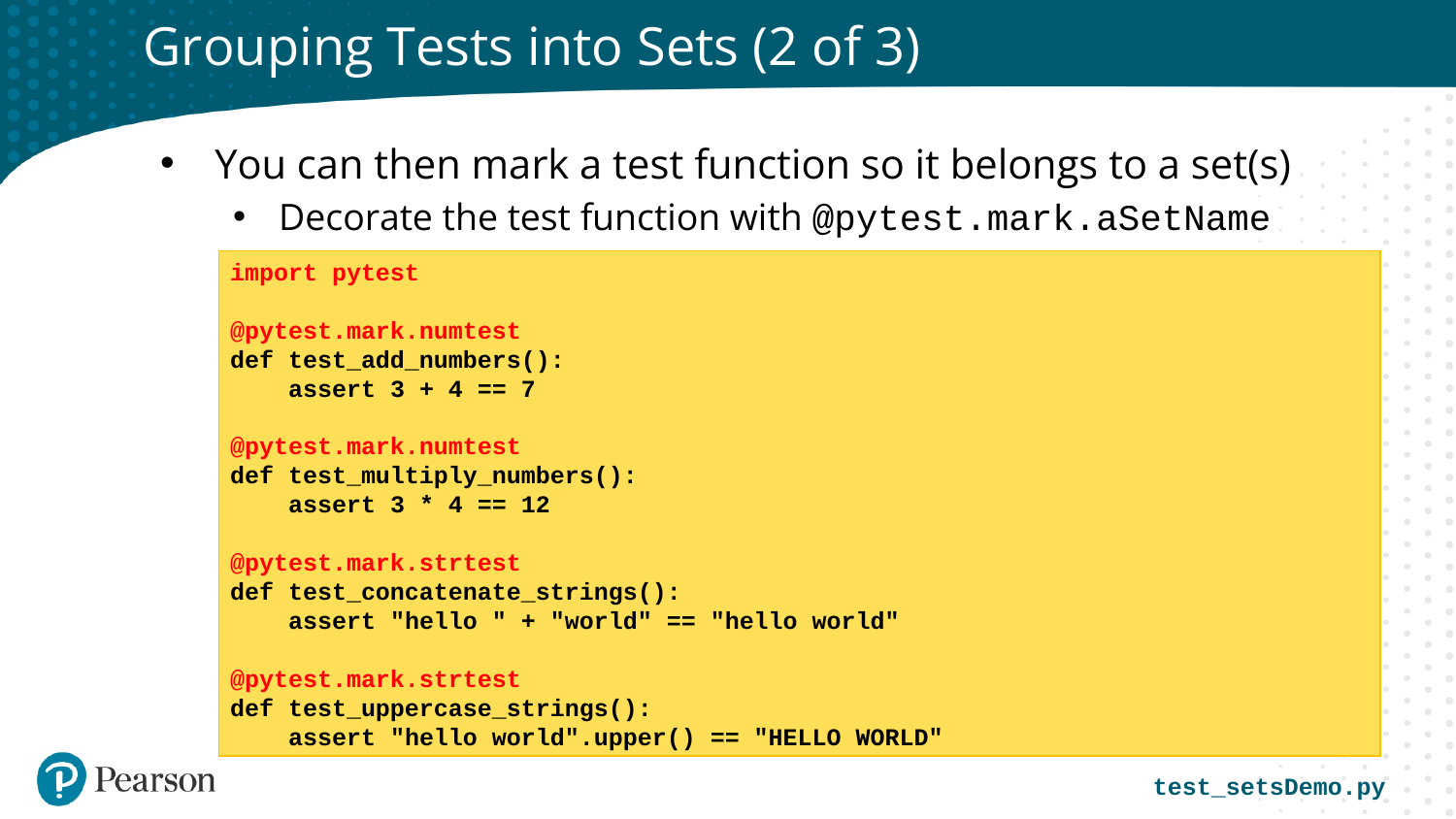

# Grouping Tests into Sets (2 of 3)
You can then mark a test function so it belongs to a set(s)
Decorate the test function with @pytest.mark.aSetName
import pytest

@pytest.mark.numtest
def test_add_numbers():
    assert 3 + 4 == 7

@pytest.mark.numtest
def test_multiply_numbers():
    assert 3 * 4 == 12

@pytest.mark.strtest
def test_concatenate_strings():
    assert "hello " + "world" == "hello world"

@pytest.mark.strtest
def test_uppercase_strings():
    assert "hello world".upper() == "HELLO WORLD"
test_setsDemo.py